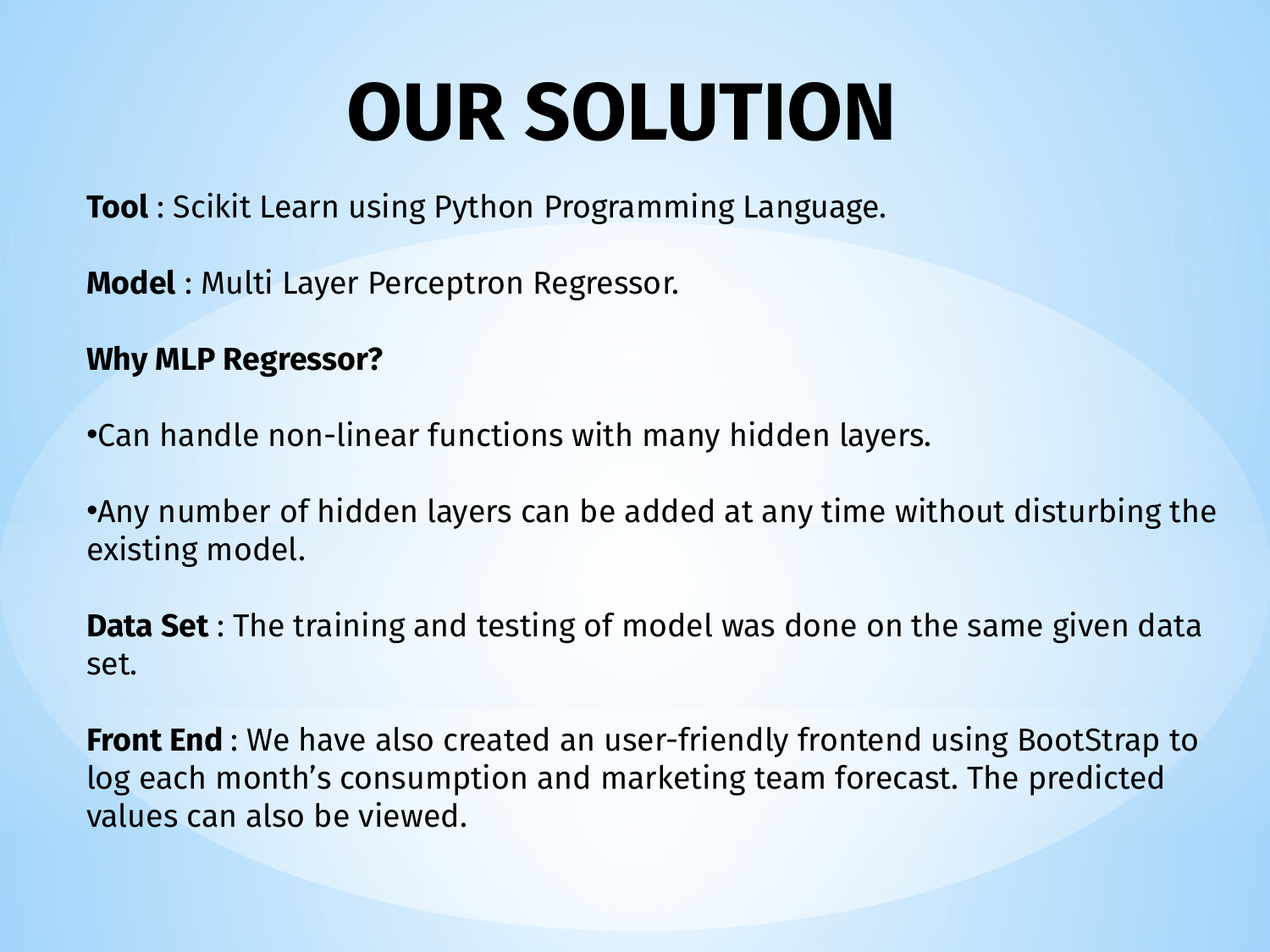

# OUR SOLUTION
Tool : Scikit Learn using Python Programming Language.

Model : Multi Layer Perceptron Regressor.

Why MLP Regressor?

Can handle non-linear functions with many hidden layers.

Any number of hidden layers can be added at any time without disturbing the existing model.

Data Set : The training and testing of model was done on the same given data set.

Front End : We have also created an user-friendly frontend using BootStrap to log each month’s consumption and marketing team forecast. The predicted values can also be viewed.